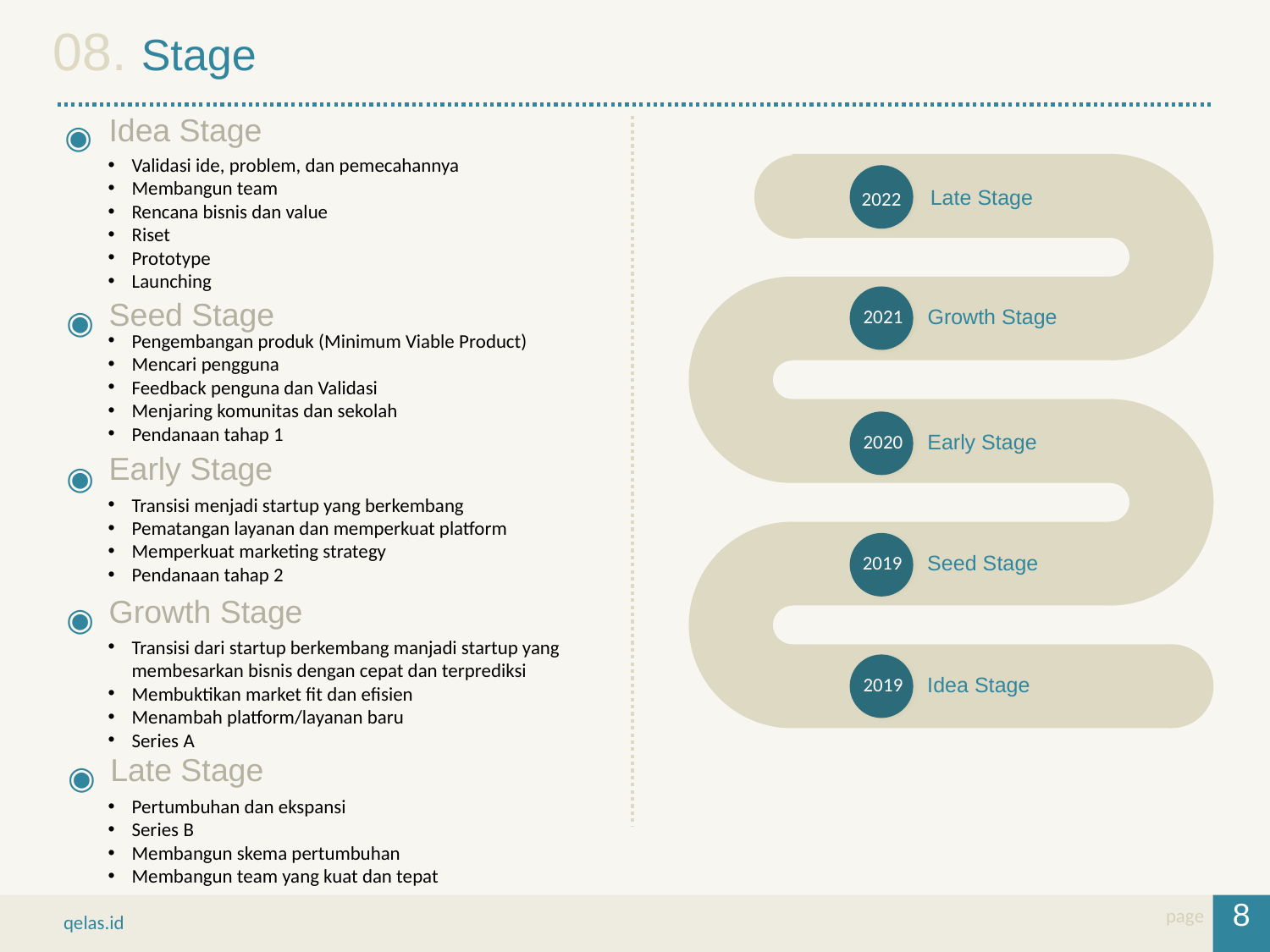

08. Stage
Idea Stage

◉

Validasi ide, problem, dan pemecahannya
Membangun team
Rencana bisnis dan value
Riset
Prototype
Launching

Late Stage
2022

Seed Stage
◉
Growth Stage
2021
Pengembangan produk (Minimum Viable Product)
Mencari pengguna
Feedback penguna dan Validasi
Menjaring komunitas dan sekolah
Pendanaan tahap 1

Early Stage
2020
Early Stage

◉
Transisi menjadi startup yang berkembang
Pematangan layanan dan memperkuat platform
Memperkuat marketing strategy
Pendanaan tahap 2

Seed Stage
2019

Growth Stage
◉
Transisi dari startup berkembang manjadi startup yang membesarkan bisnis dengan cepat dan terprediksi
Membuktikan market fit dan efisien
Menambah platform/layanan baru
Series A

Idea Stage
2019
Late Stage
◉
Pertumbuhan dan ekspansi
Series B
Membangun skema pertumbuhan
Membangun team yang kuat dan tepat

8

page
qelas.id